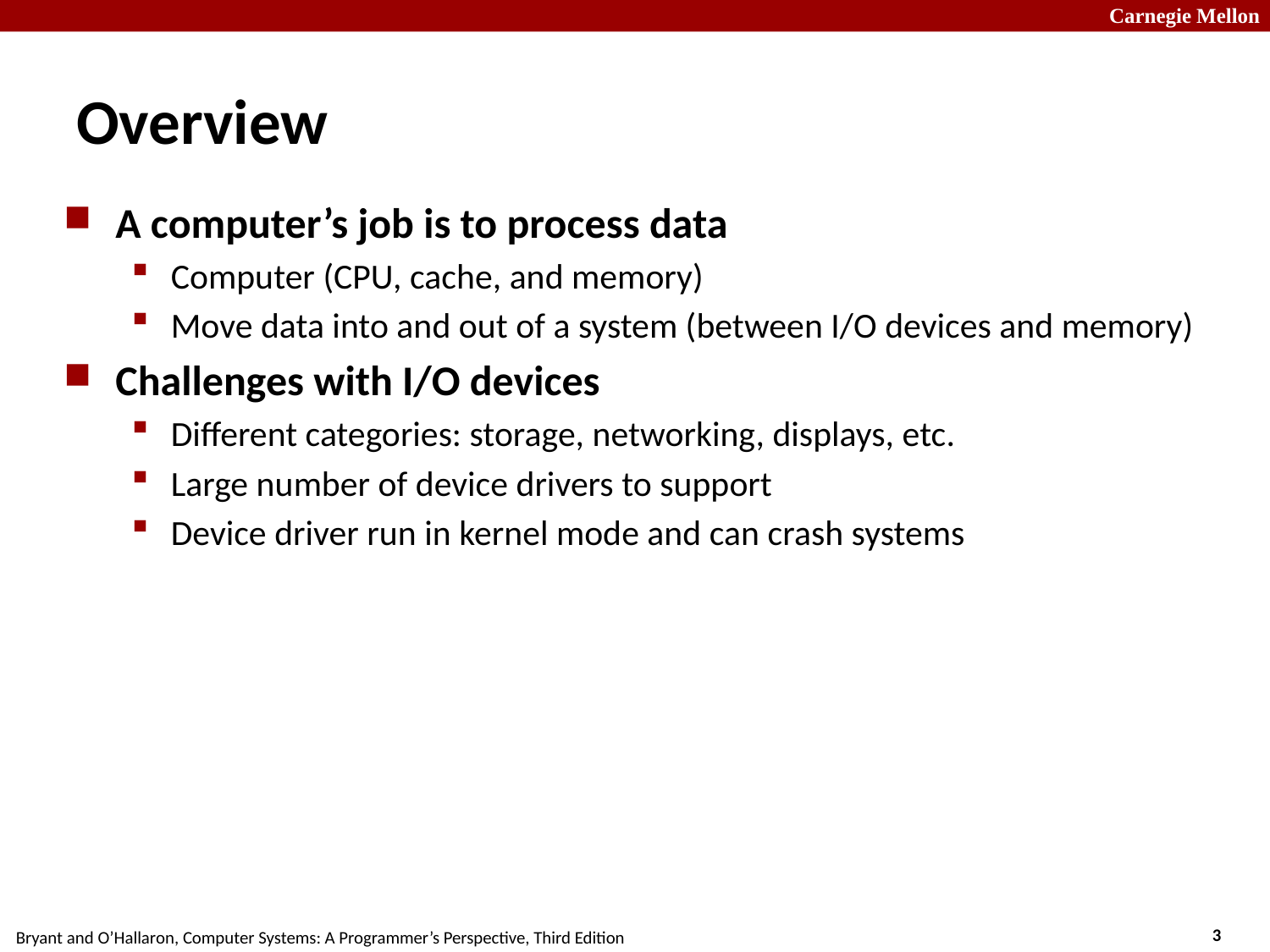

# Overview
A computer’s job is to process data
Computer (CPU, cache, and memory)
Move data into and out of a system (between I/O devices and memory)
Challenges with I/O devices
Different categories: storage, networking, displays, etc.
Large number of device drivers to support
Device driver run in kernel mode and can crash systems